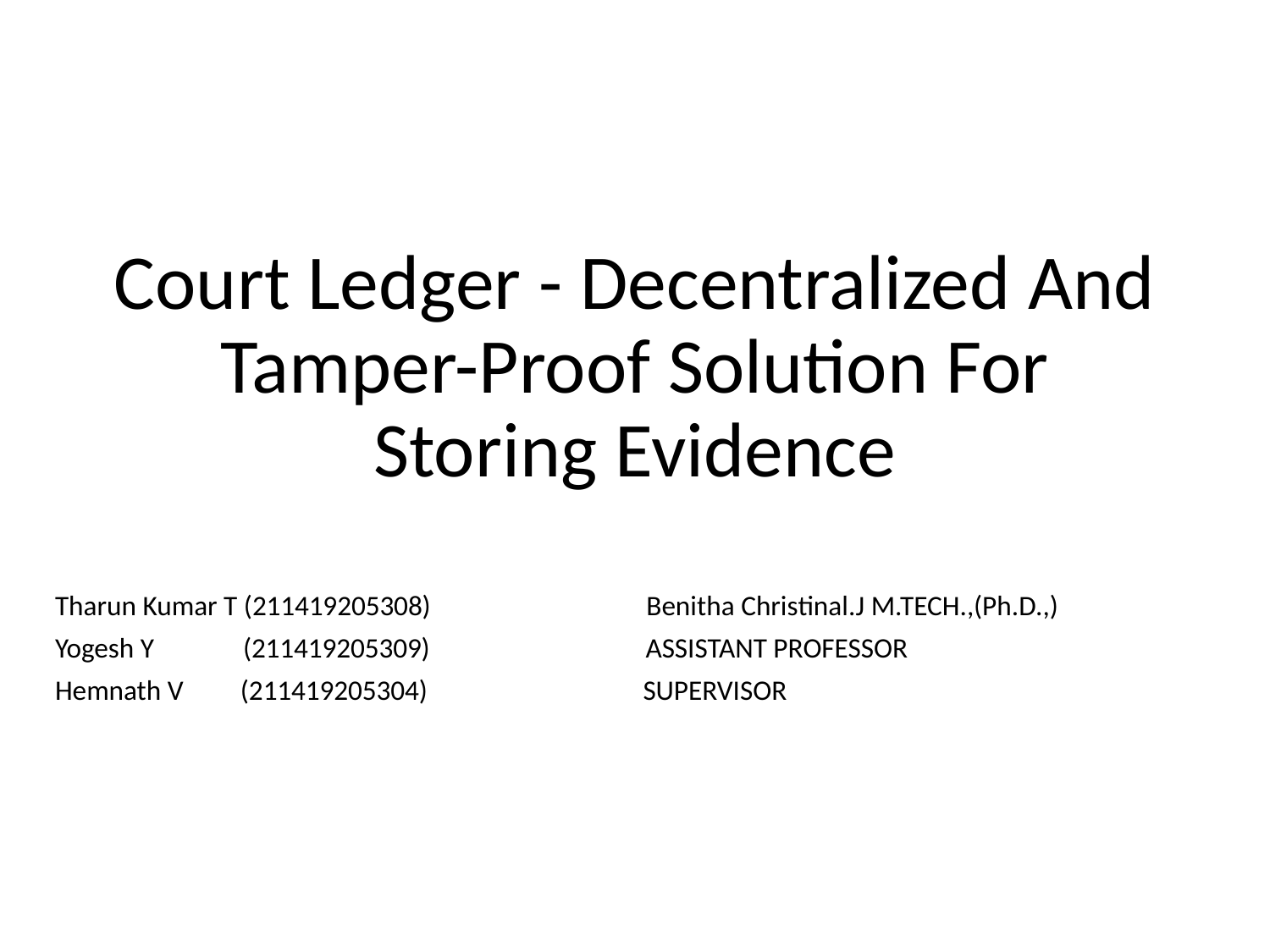

# Court Ledger - Decentralized And Tamper-Proof Solution For Storing Evidence

Tharun Kumar T (211419205308)                                  Benitha Christinal.J M.TECH.,(Ph.D.,)
Yogesh Y              (211419205309)                                  ASSISTANT PROFESSOR
Hemnath V         (211419205304)                                  SUPERVISOR